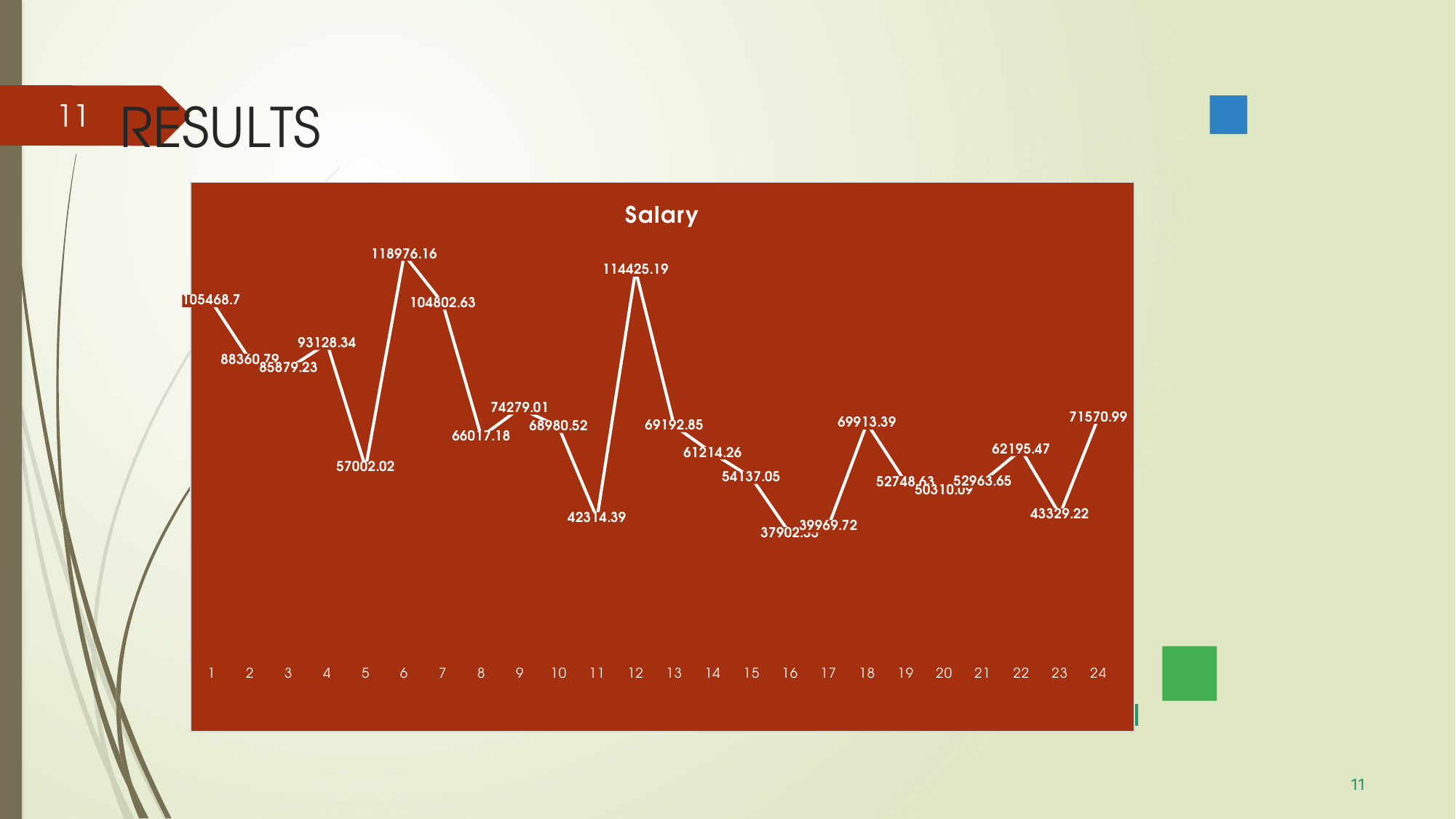

# RESULTS
11

### Chart:

| Category | Salary |
|---|---|

11